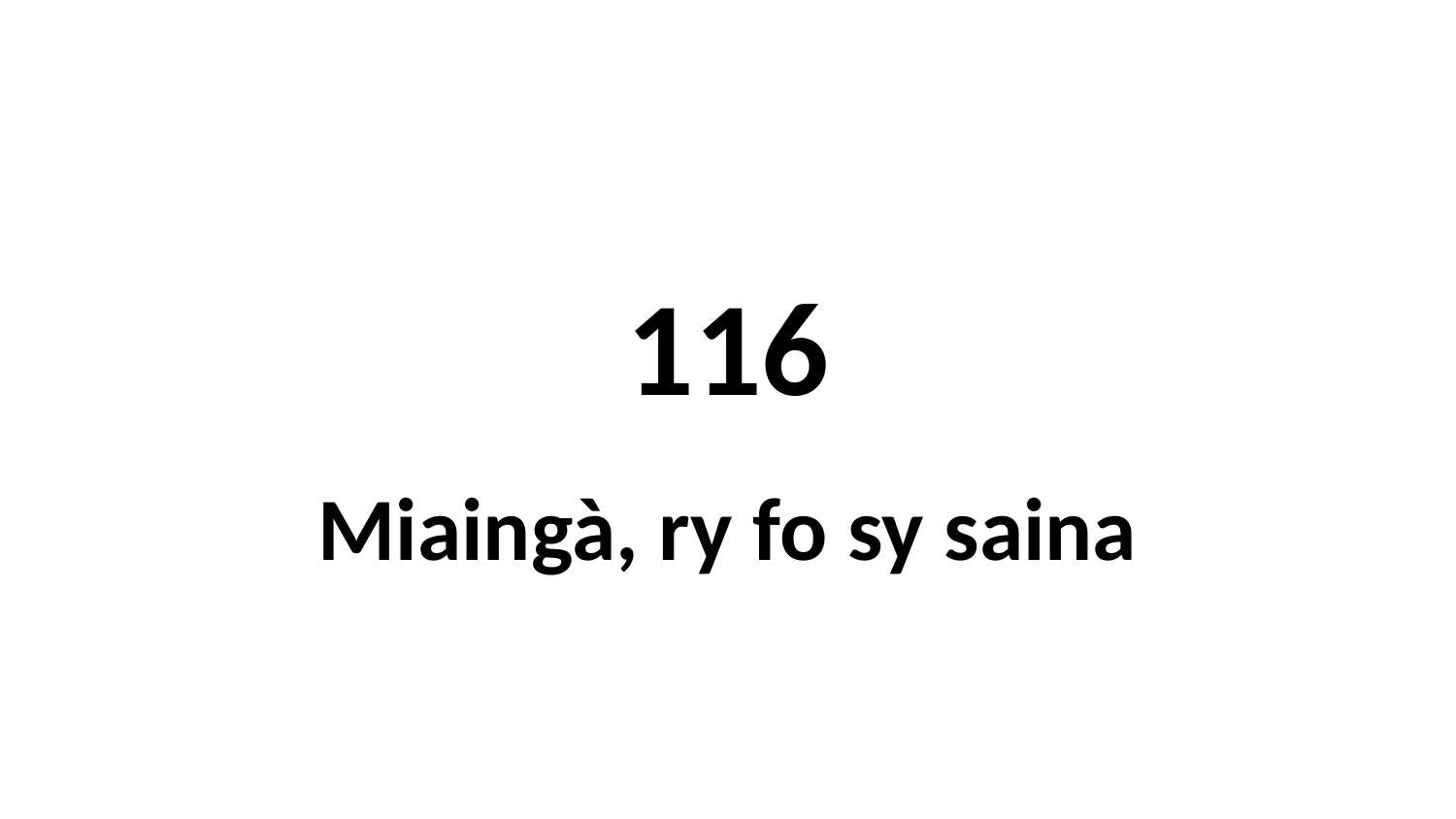

# 116
Miaingà, ry fo sy saina